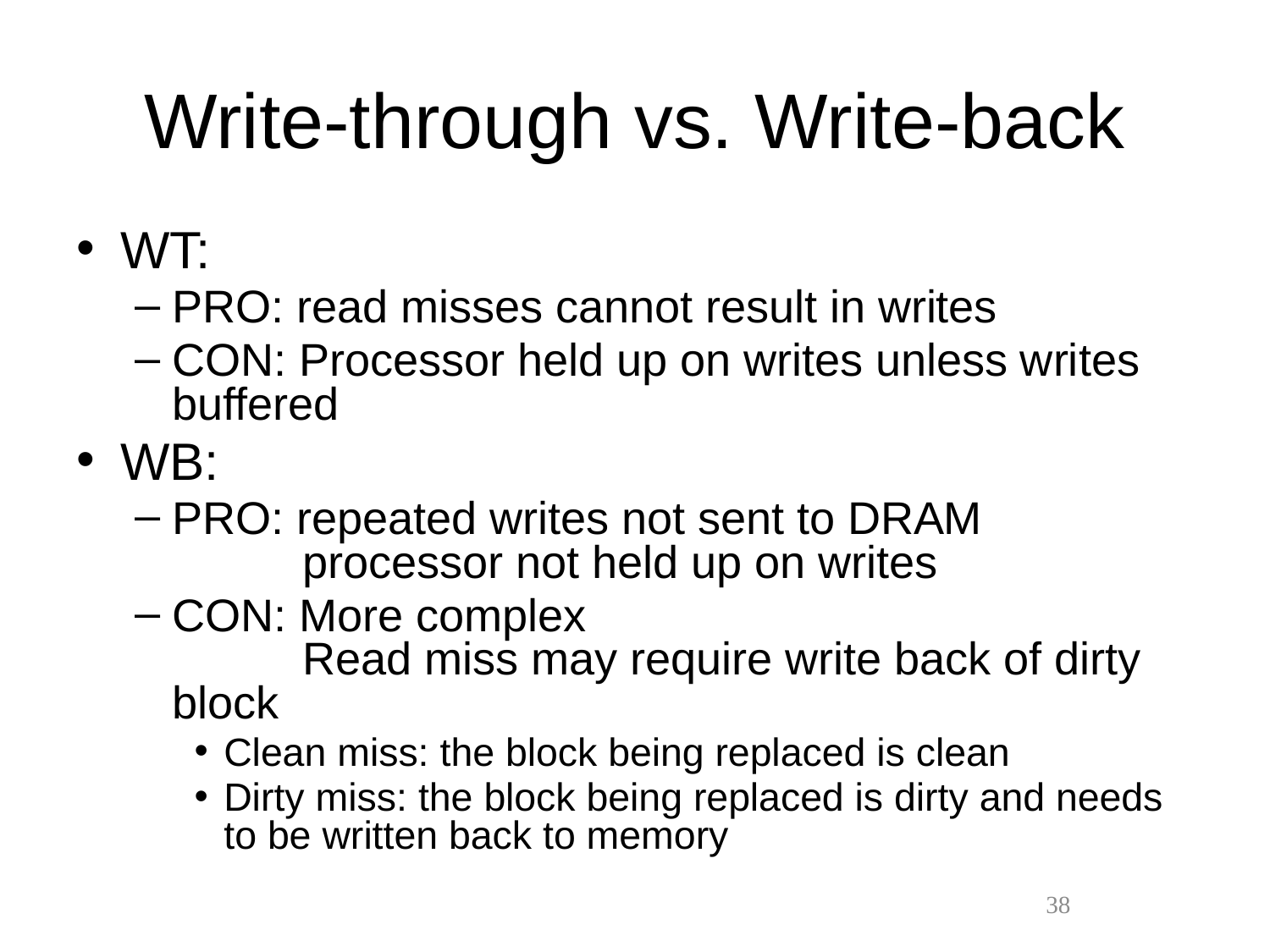

# Write-through vs. Write-back
WT:
PRO: read misses cannot result in writes
CON: Processor held up on writes unless writes buffered
WB:
PRO: repeated writes not sent to DRAM
	 processor not held up on writes
CON: More complex
	 Read miss may require write back of dirty block
Clean miss: the block being replaced is clean
Dirty miss: the block being replaced is dirty and needs to be written back to memory
38